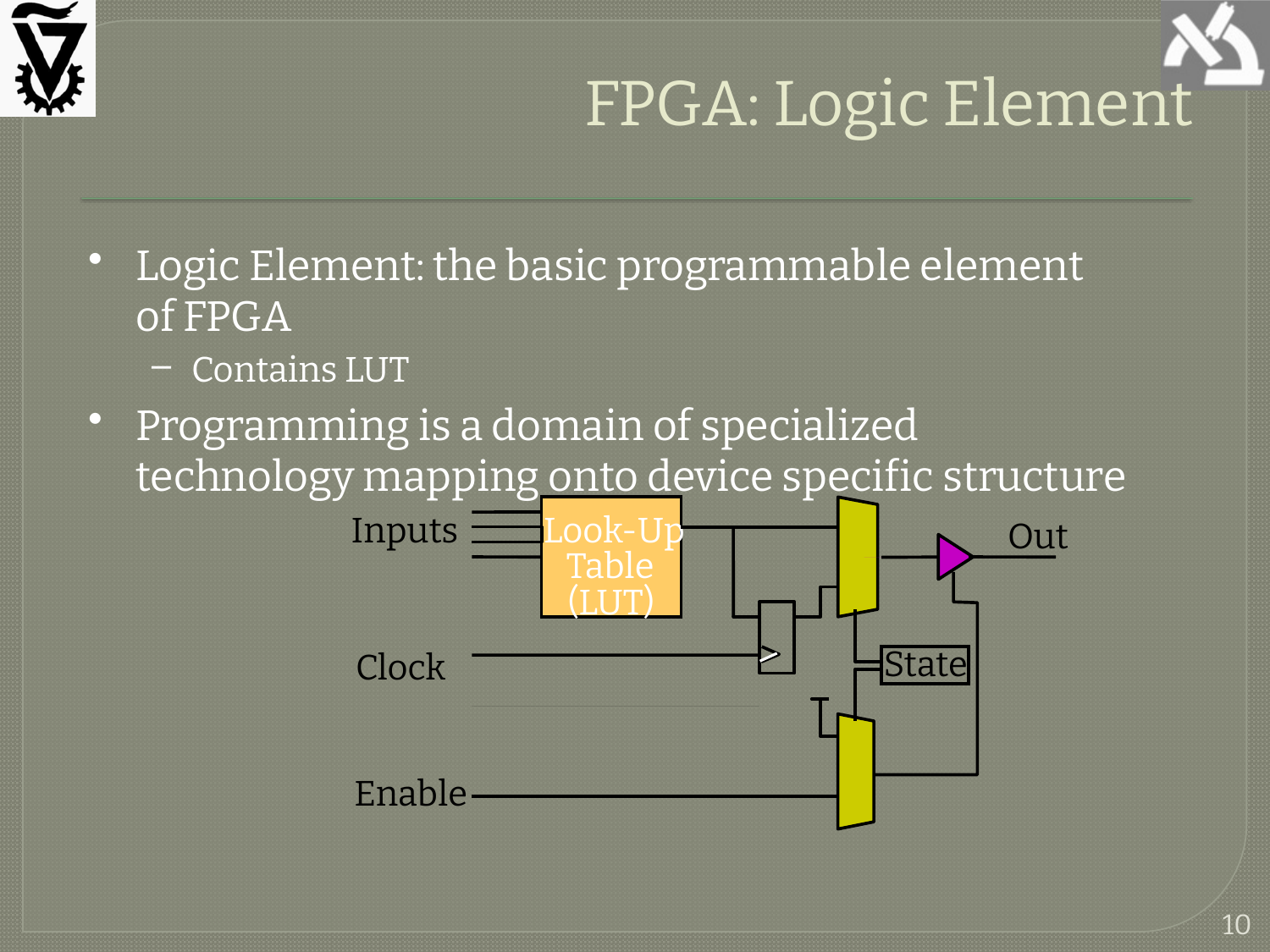

# FPGA: Logic Element
Logic Element: the basic programmable element of FPGA
Contains LUT
Programming is a domain of specialized technology mapping onto device specific structure

Inputs
Look-Up

Out

 Table

 (LUT)

State
Clock

Enable

10